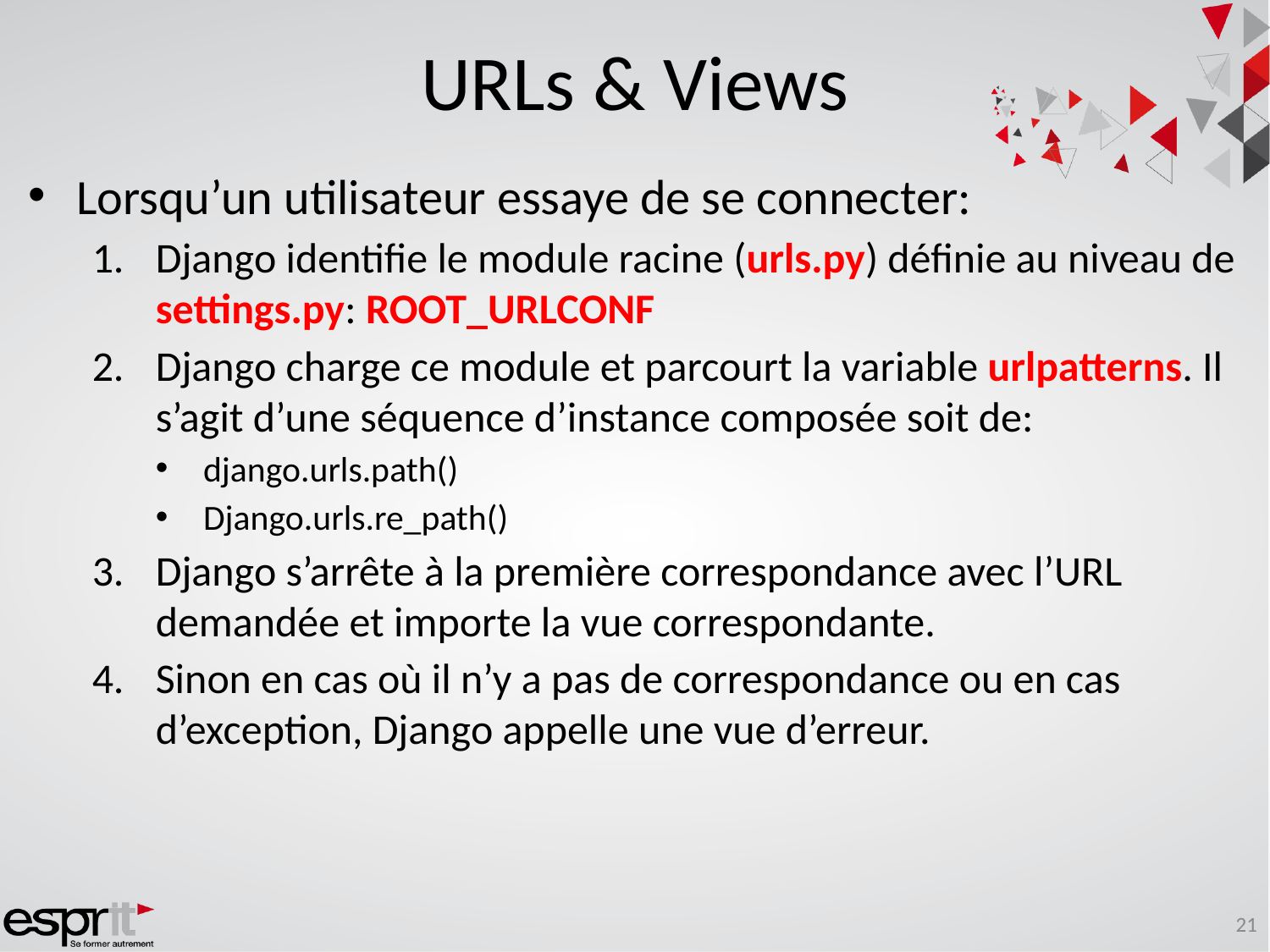

# URLs & Views
Lorsqu’un utilisateur essaye de se connecter:
Django identifie le module racine (urls.py) définie au niveau de settings.py: ROOT_URLCONF
Django charge ce module et parcourt la variable urlpatterns. Il s’agit d’une séquence d’instance composée soit de:
django.urls.path()
Django.urls.re_path()
Django s’arrête à la première correspondance avec l’URL demandée et importe la vue correspondante.
Sinon en cas où il n’y a pas de correspondance ou en cas d’exception, Django appelle une vue d’erreur.
21